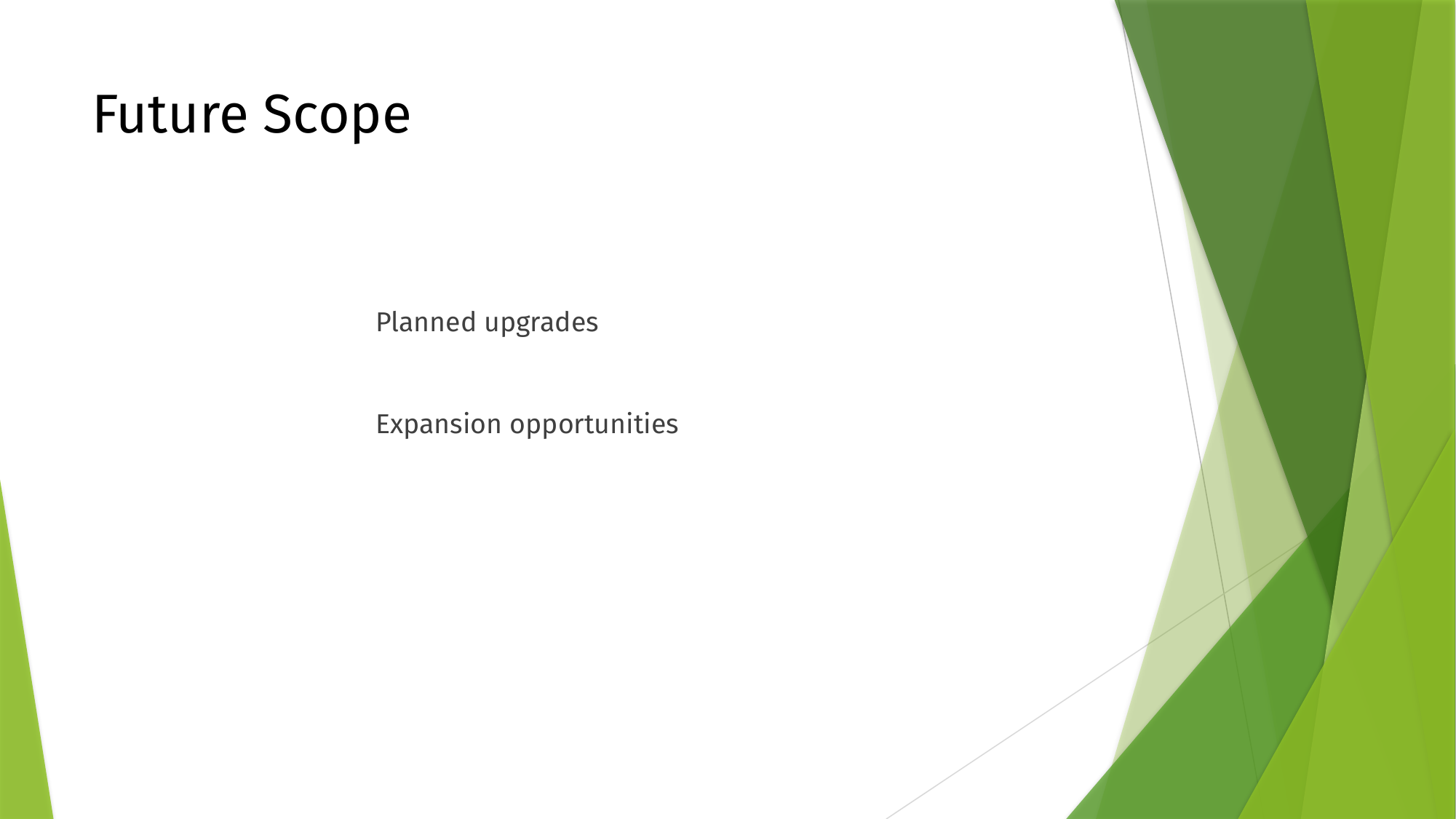

# Future Scope
Planned upgrades

Expansion opportunities